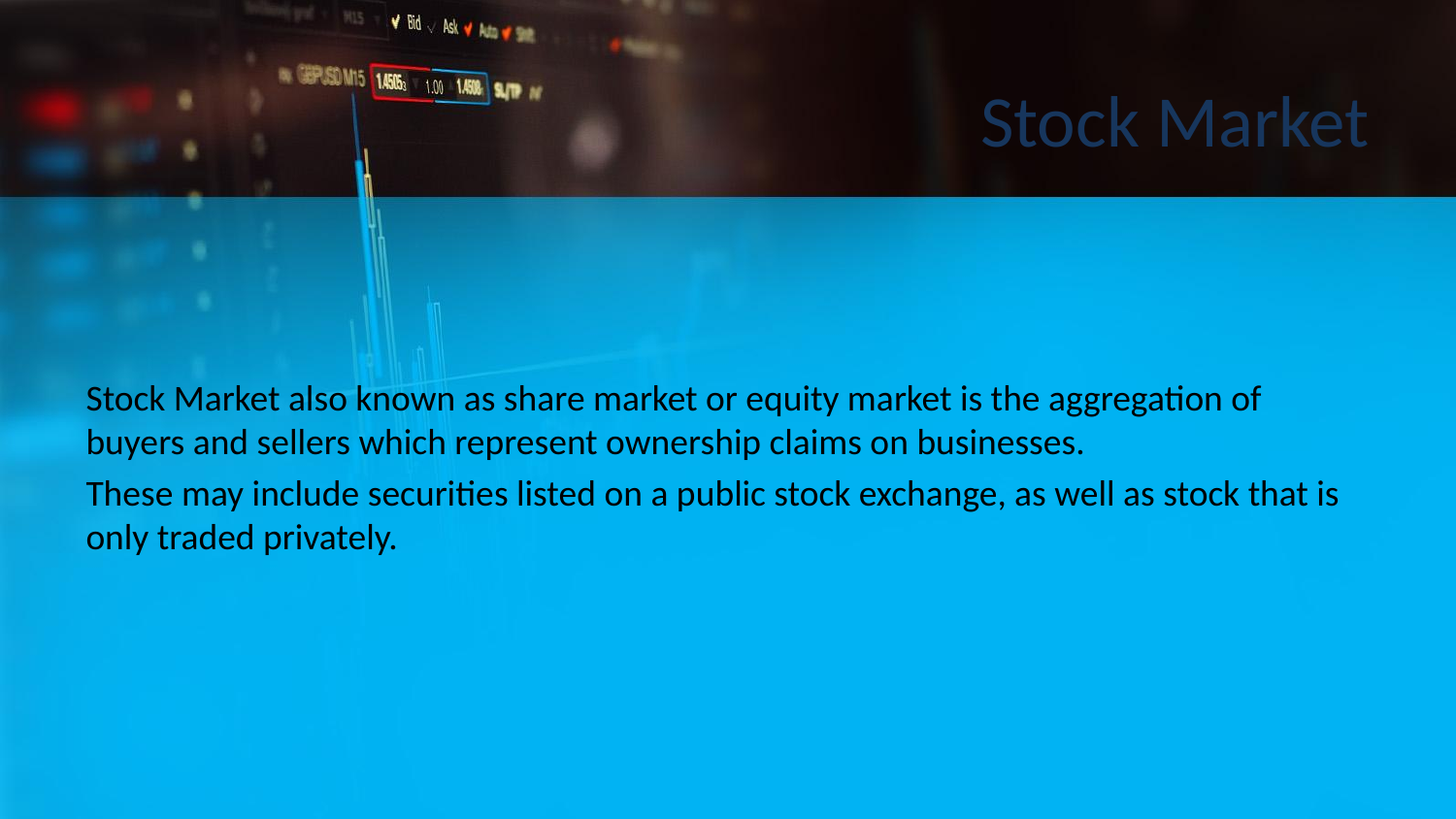

# Stock Market

Stock Market also known as share market or equity market is the aggregation of buyers and sellers which represent ownership claims on businesses.
These may include securities listed on a public stock exchange, as well as stock that is only traded privately.